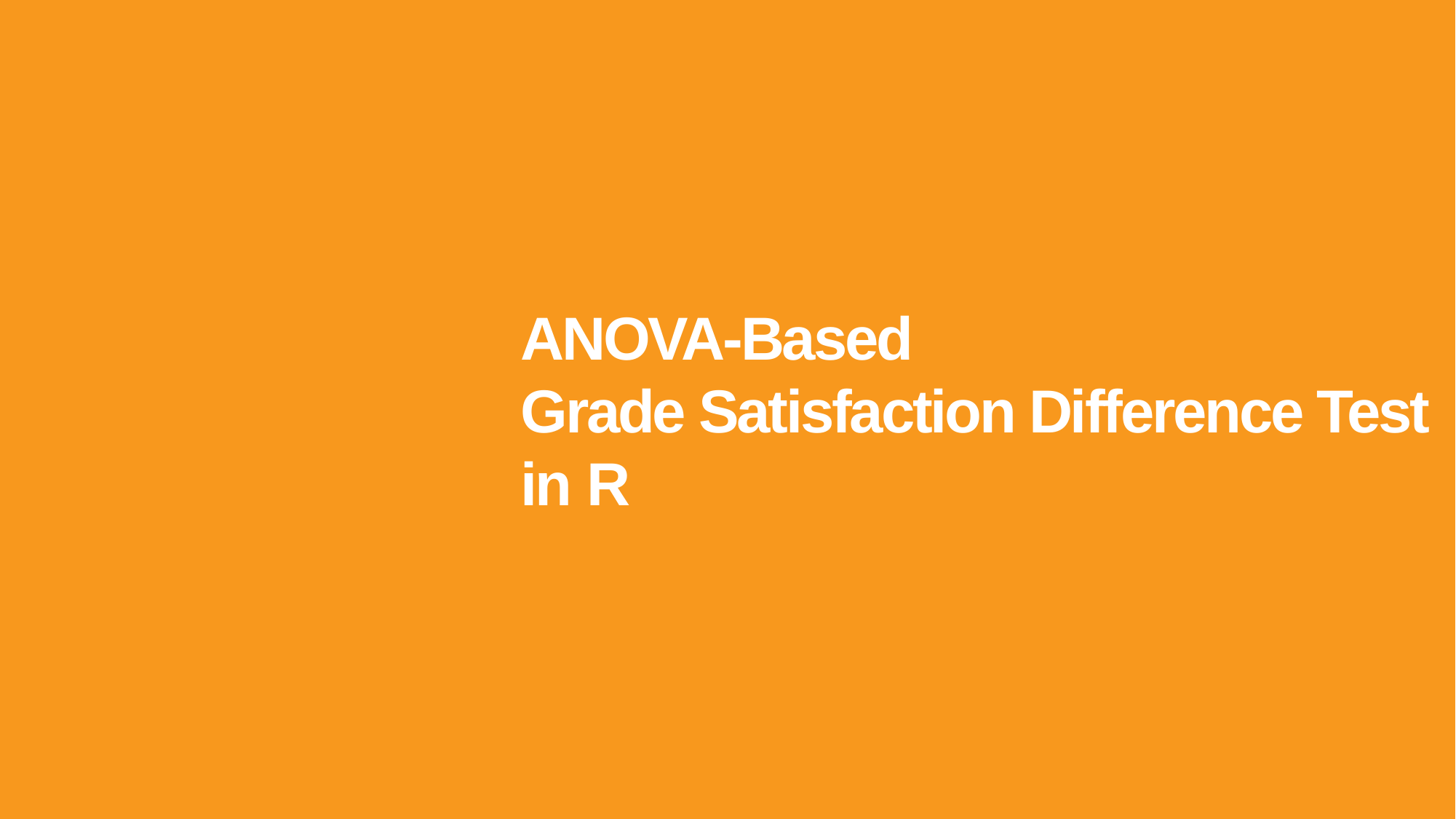

ANOVA-Based
Grade Satisfaction Difference Test in R